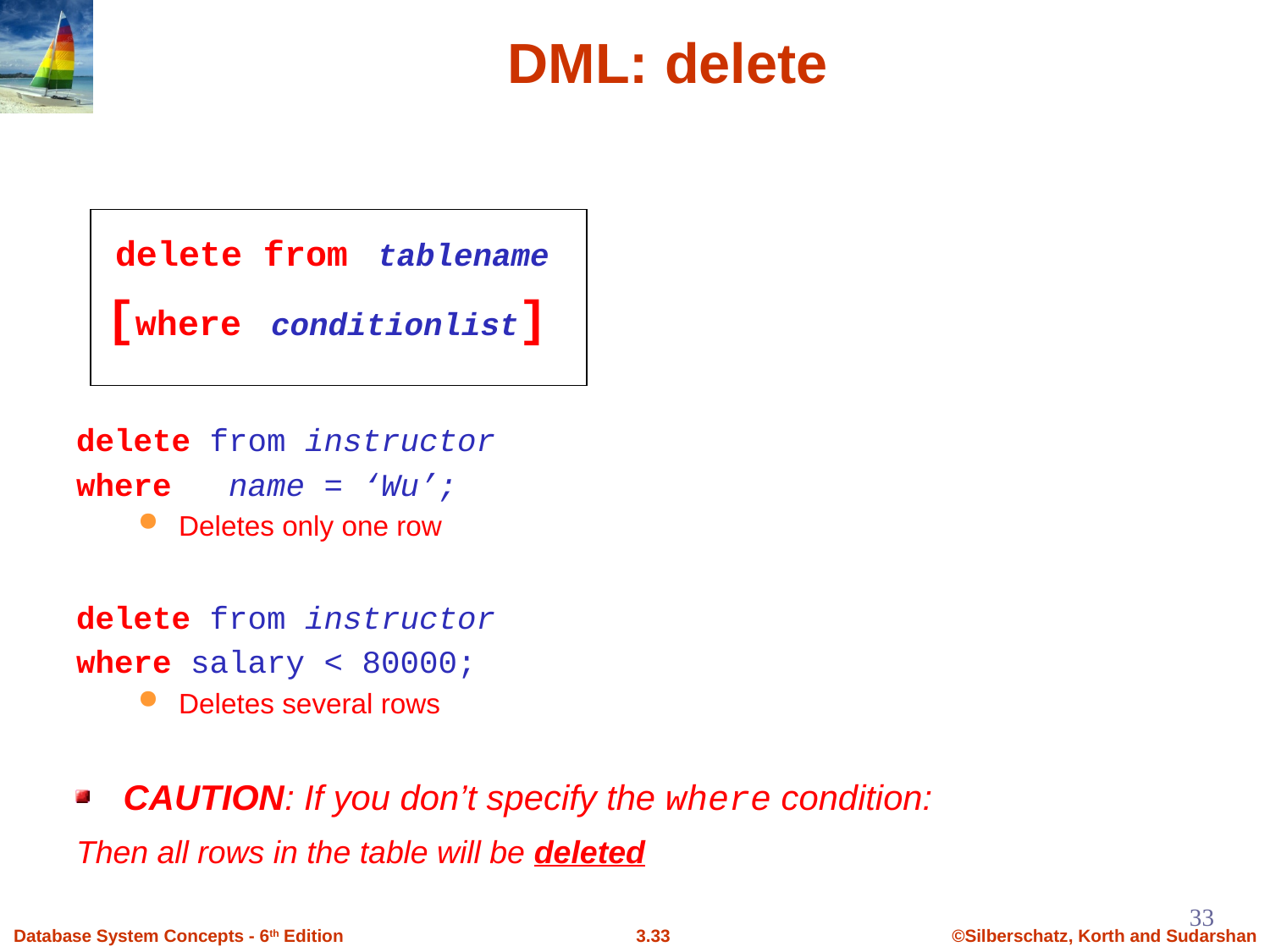

DML: delete

    delete from tablename
 [where conditionlist]

delete from instructor
where   name = ‘Wu’;
Deletes only one row

delete from instructor
where salary < 80000;
Deletes several rows

CAUTION: If you don’t specify the where condition:
Then all rows in the table will be deleted

33